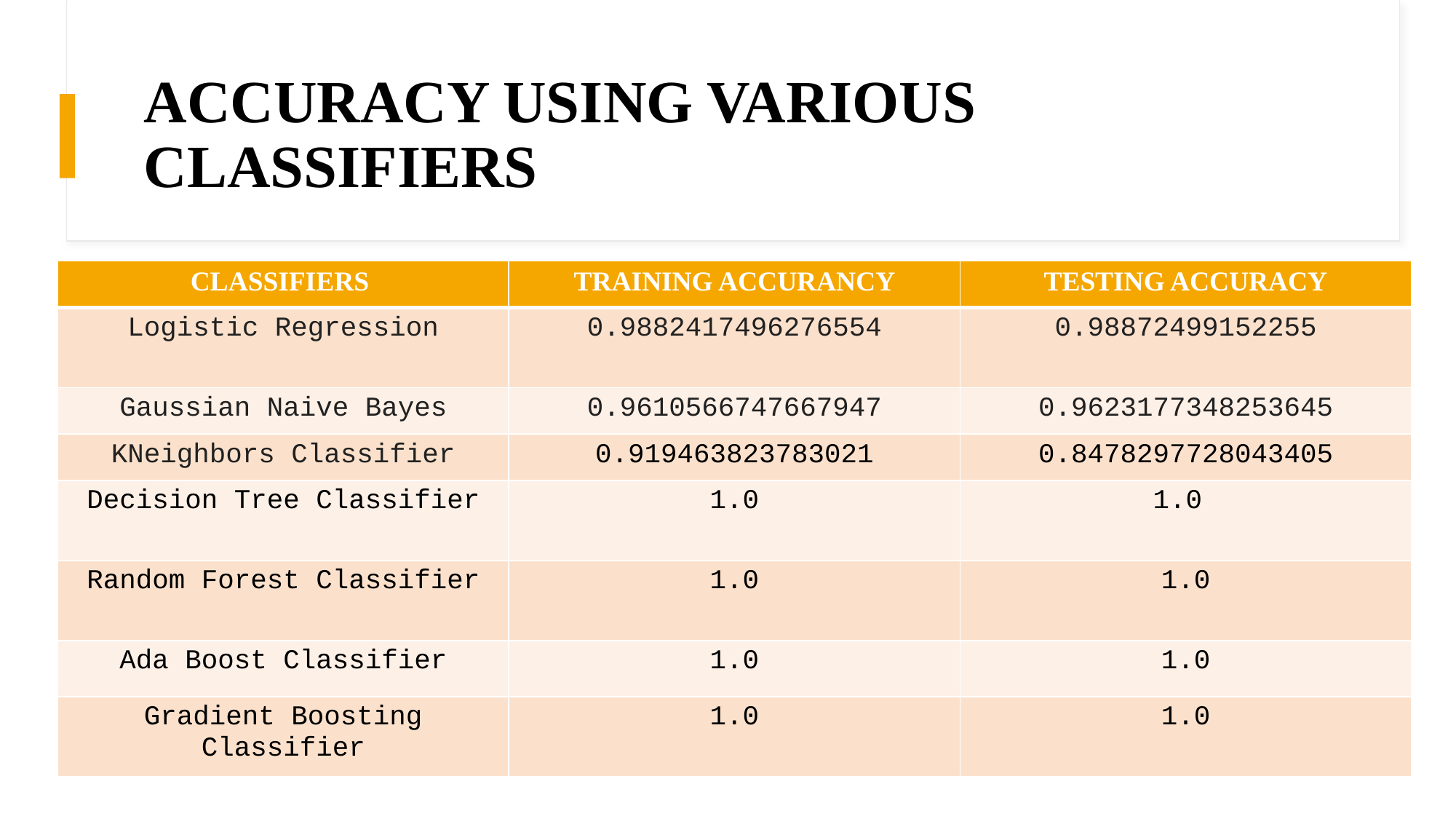

# ACCURACY USING VARIOUS CLASSIFIERS
| CLASSIFIERS | TRAINING ACCURANCY | TESTING ACCURACY |
| --- | --- | --- |
| Logistic Regression | 0.9882417496276554 | 0.98872499152255 |
| Gaussian Naive Bayes | 0.9610566747667947 | 0.9623177348253645 |
| KNeighbors Classifier | 0.919463823783021 | 0.8478297728043405 |
| Decision Tree Classifier | 1.0 | 1.0 |
| Random Forest Classifier | 1.0 | 1.0 |
| Ada Boost Classifier | 1.0 | 1.0 |
| Gradient Boosting Classifier | 1.0 | 1.0 |